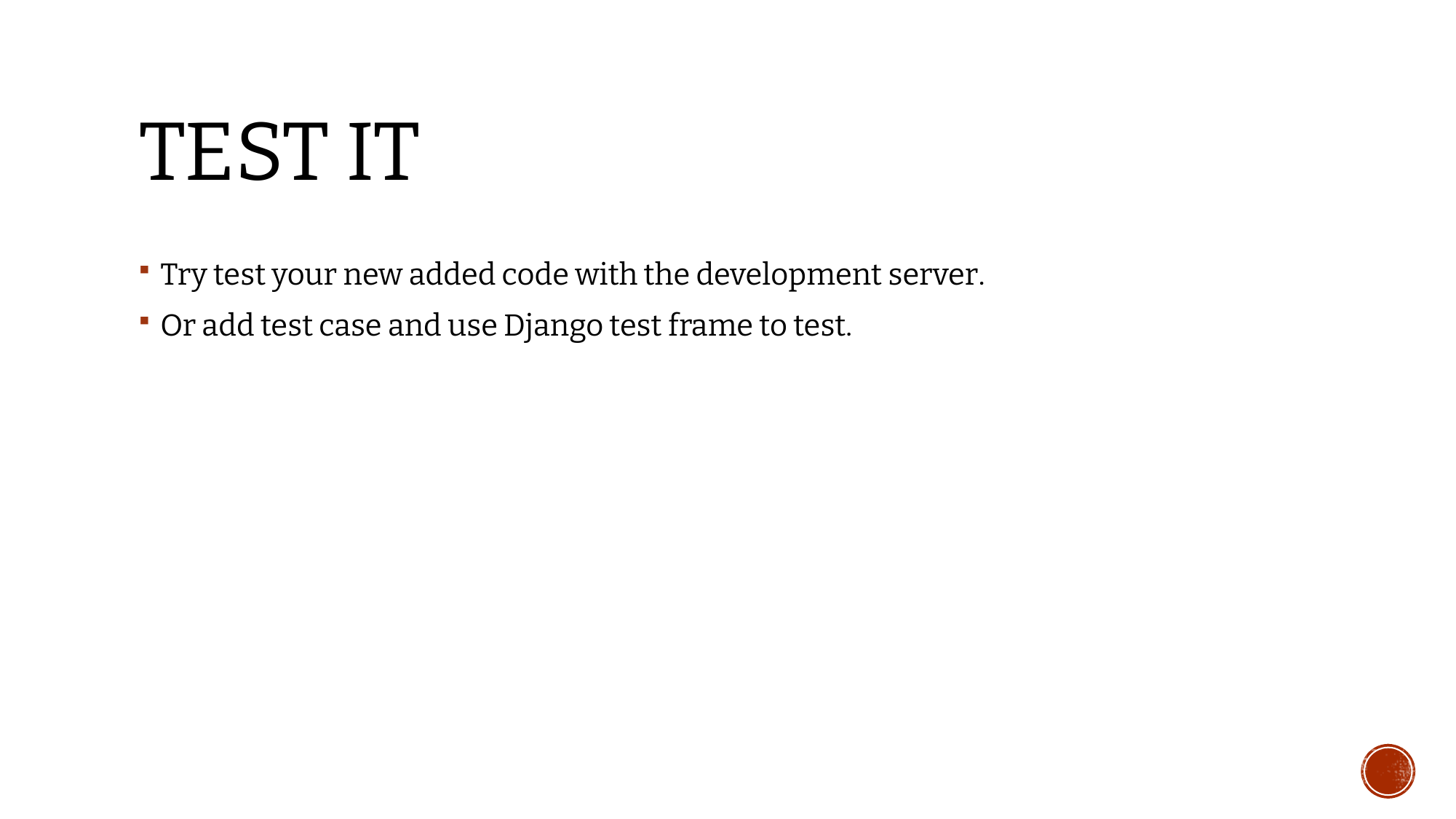

# Test it
Try test your new added code with the development server.
Or add test case and use Django test frame to test.